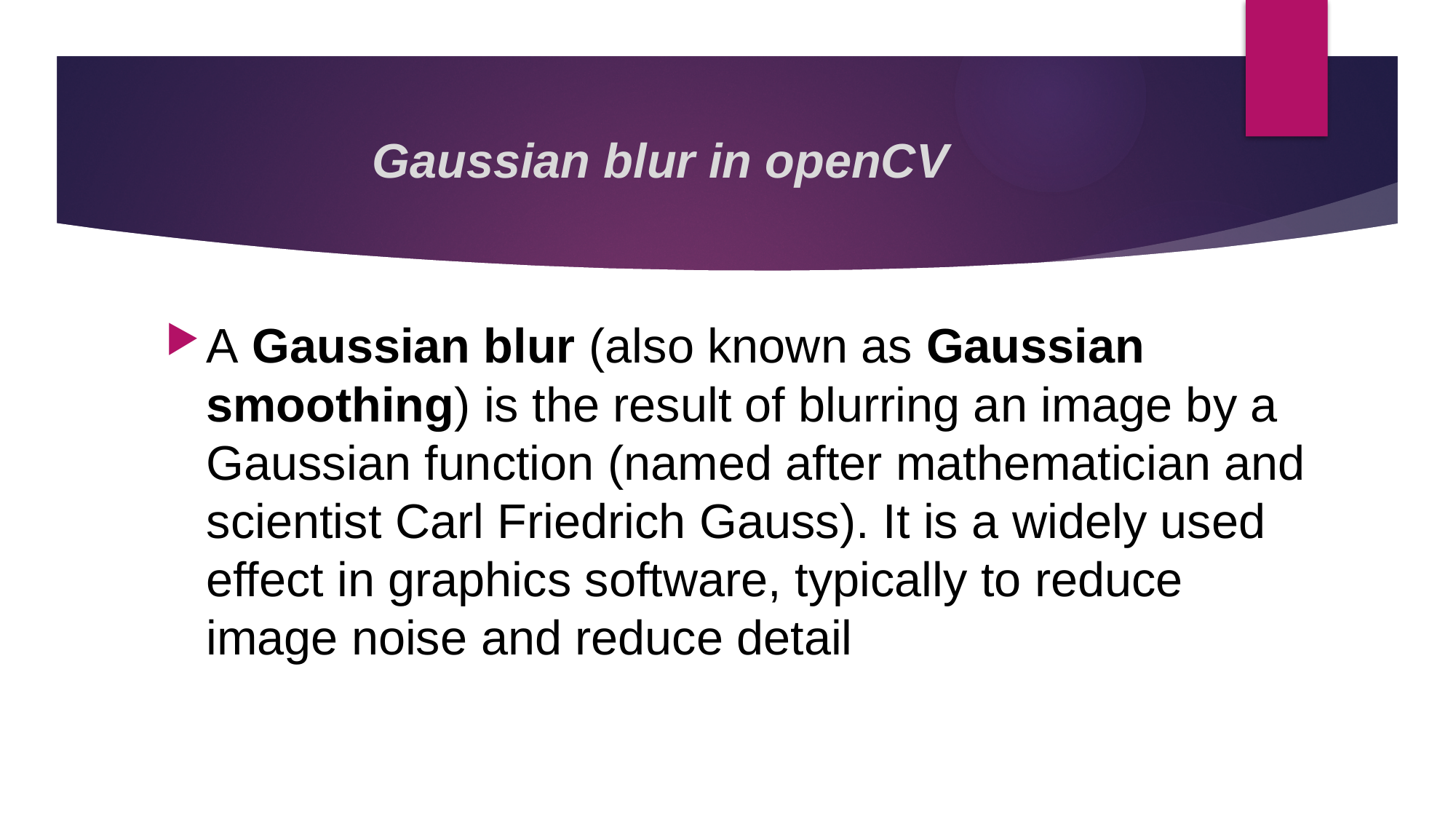

# Gaussian blur in openCV
A Gaussian blur (also known as Gaussian smoothing) is the result of blurring an image by a Gaussian function (named after mathematician and scientist Carl Friedrich Gauss). It is a widely used effect in graphics software, typically to reduce image noise and reduce detail